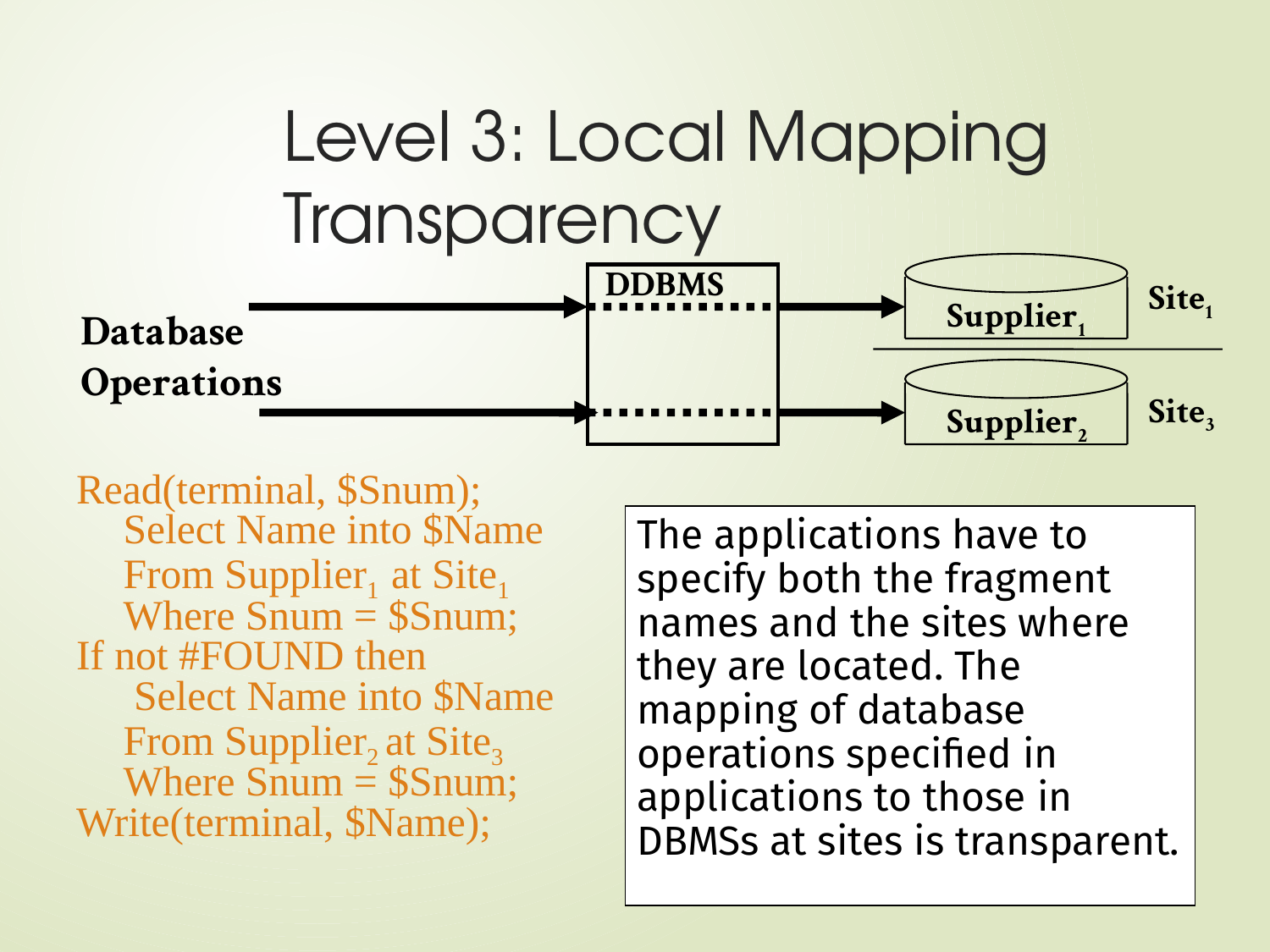

# Level 3: Local Mapping Transparency
DDBMS

Supplier1

Site1
Database
Operations

Supplier2
Site3

Read(terminal, $Snum);
	Select Name into $Name
	From Supplier1  at Site1
	Where Snum = $Snum;
If not #FOUND then
	 Select Name into $Name
	From Supplier2 at Site3
	Where Snum = $Snum;
Write(terminal, $Name);

The applications have to specify both the fragment names and the sites where they are located. The mapping of database operations specified in applications to those in DBMSs at sites is transparent.